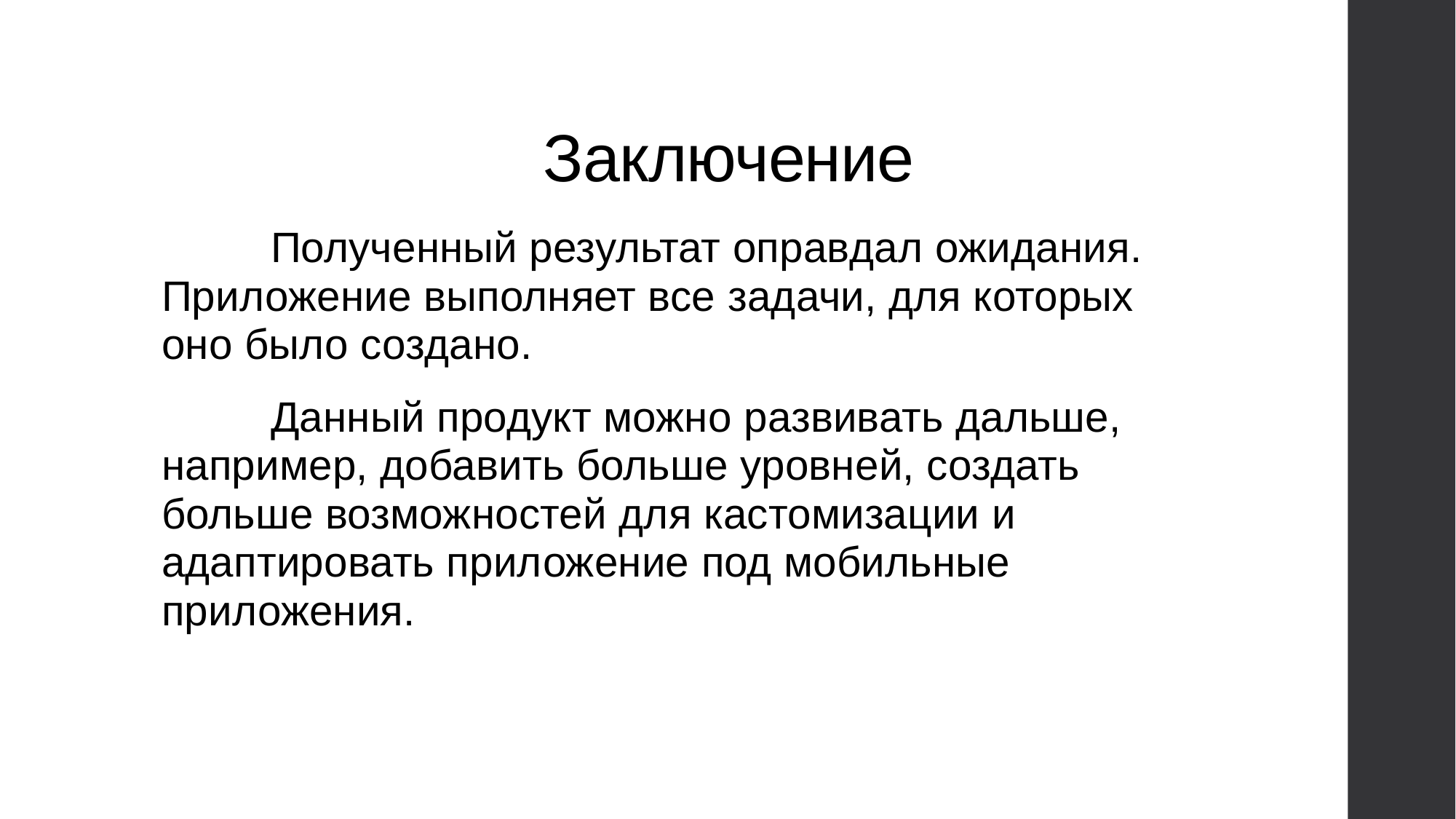

# Заключение
	Полученный результат оправдал ожидания. Приложение выполняет все задачи, для которых оно было создано.
	Данный продукт можно развивать дальше, например, добавить больше уровней, создать больше возможностей для кастомизации и адаптировать приложение под мобильные приложения.